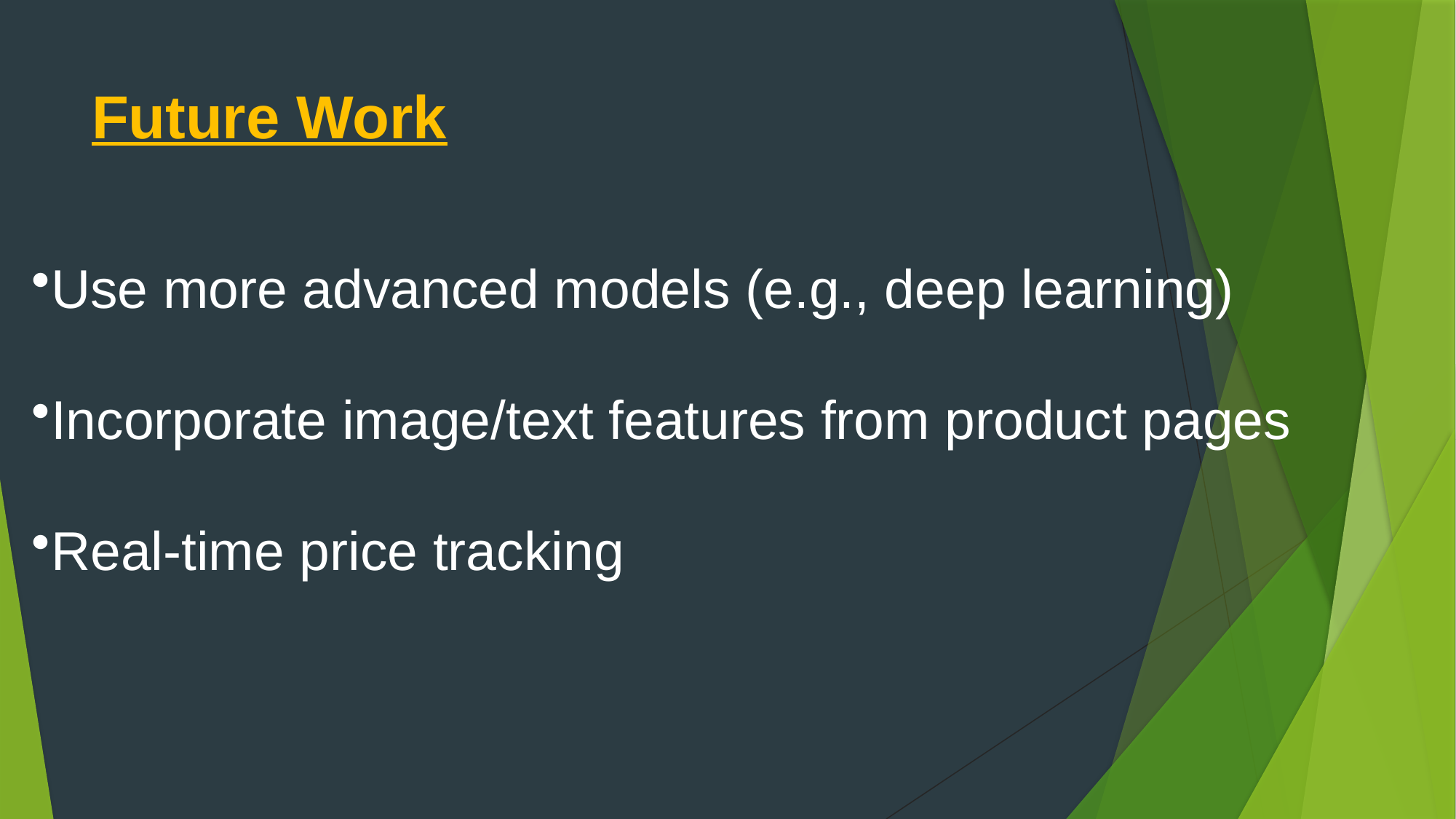

# Future Work
Use more advanced models (e.g., deep learning)

Incorporate image/text features from product pages

Real-time price tracking